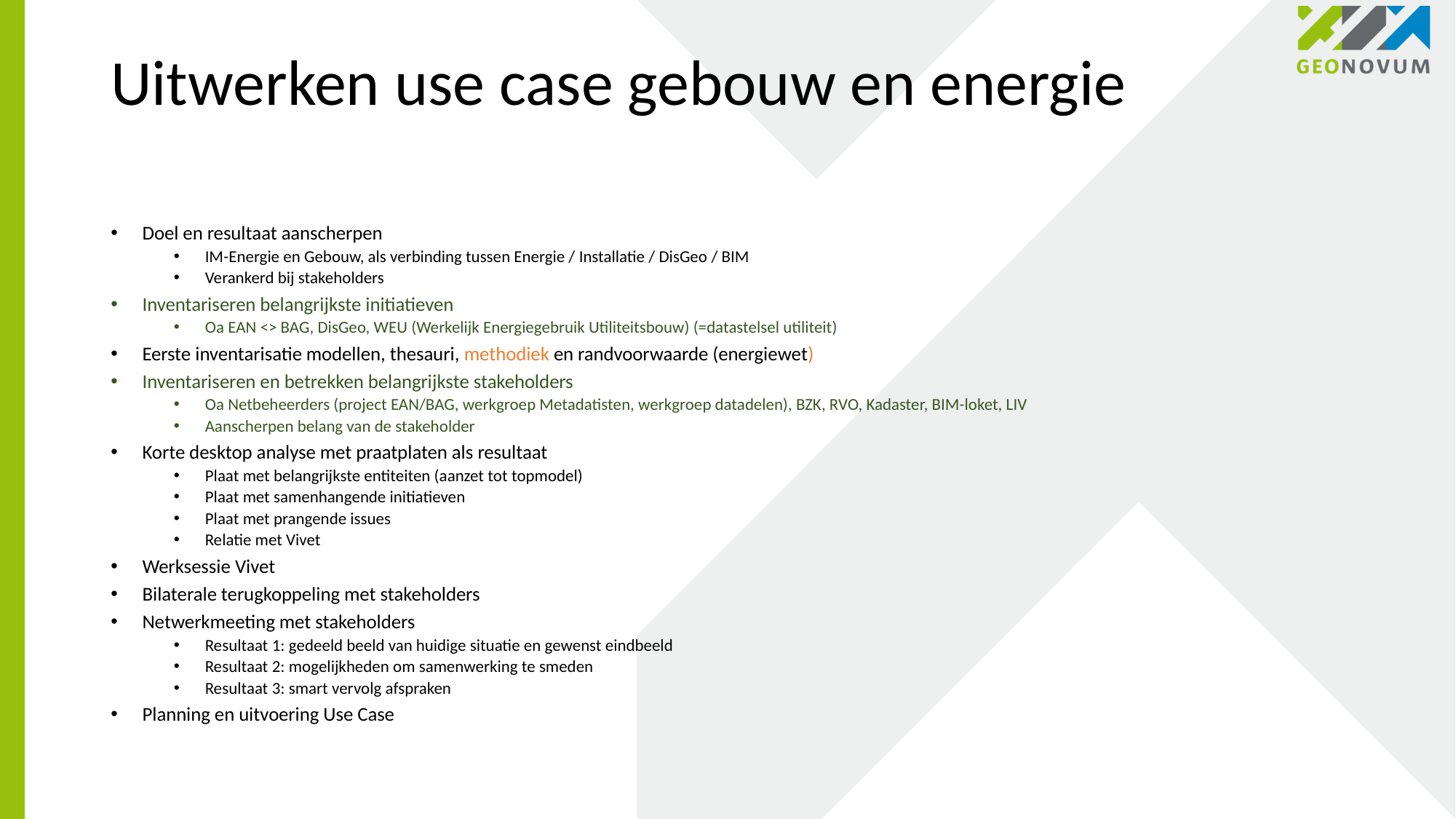

# Uitwerken use case gebouw en energie
Doel en resultaat aanscherpen
IM-Energie en Gebouw, als verbinding tussen Energie / Installatie / DisGeo / BIM
Verankerd bij stakeholders
Inventariseren belangrijkste initiatieven
Oa EAN <> BAG, DisGeo, WEU (Werkelijk Energiegebruik Utiliteitsbouw) (=datastelsel utiliteit)
Eerste inventarisatie modellen, thesauri, methodiek en randvoorwaarde (energiewet)
Inventariseren en betrekken belangrijkste stakeholders
Oa Netbeheerders (project EAN/BAG, werkgroep Metadatisten, werkgroep datadelen), BZK, RVO, Kadaster, BIM-loket, LIV
Aanscherpen belang van de stakeholder
Korte desktop analyse met praatplaten als resultaat
Plaat met belangrijkste entiteiten (aanzet tot topmodel)
Plaat met samenhangende initiatieven
Plaat met prangende issues
Relatie met Vivet
Werksessie Vivet
Bilaterale terugkoppeling met stakeholders
Netwerkmeeting met stakeholders
Resultaat 1: gedeeld beeld van huidige situatie en gewenst eindbeeld
Resultaat 2: mogelijkheden om samenwerking te smeden
Resultaat 3: smart vervolg afspraken
Planning en uitvoering Use Case